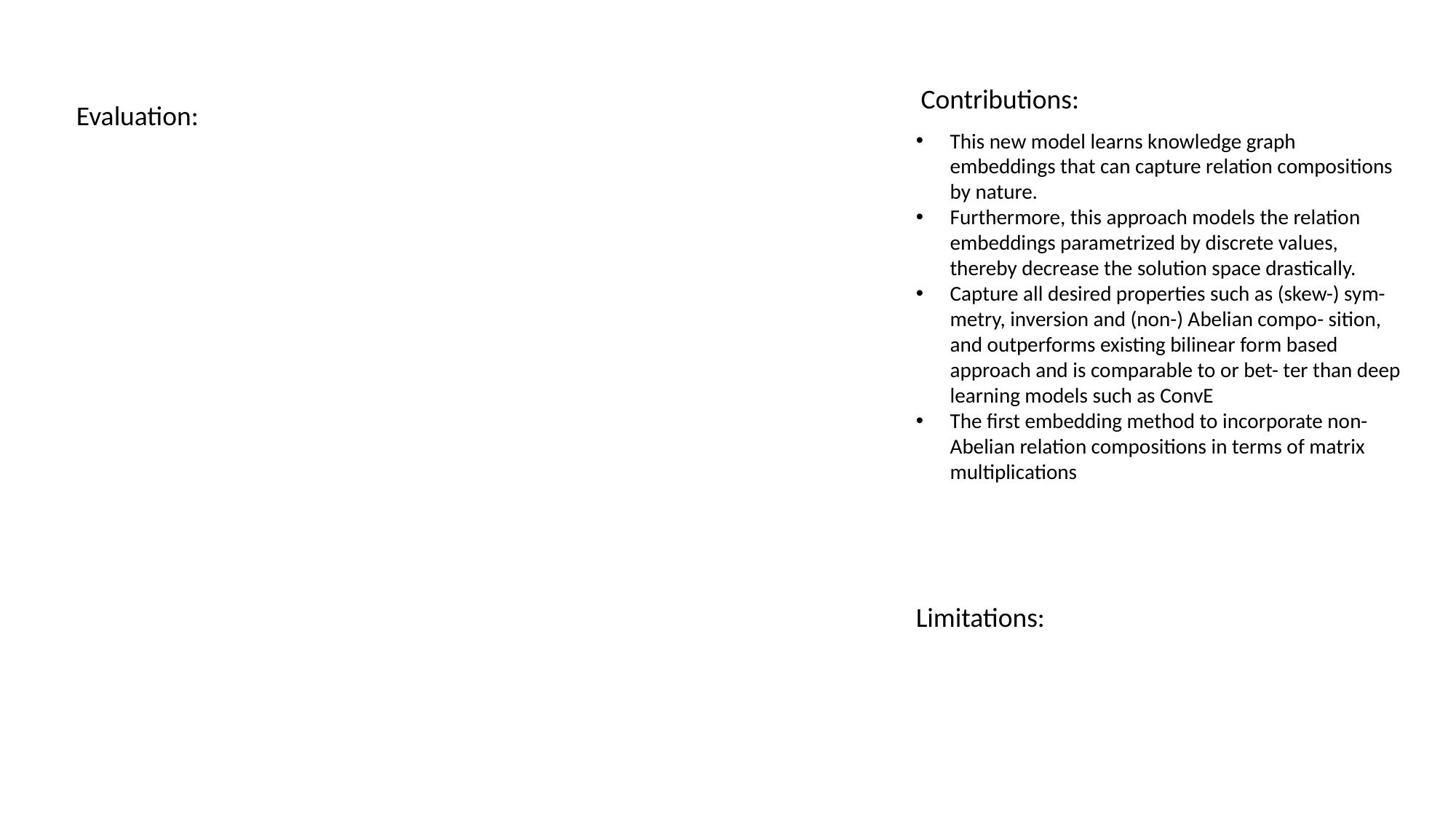

Contributions:

Evaluation:
This new model learns knowledge graph embeddings that can capture relation compositions by nature.
Furthermore, this approach models the relation embeddings parametrized by discrete values, thereby decrease the solution space drastically.
Capture all desired properties such as (skew-) sym- metry, inversion and (non-) Abelian compo- sition, and outperforms existing bilinear form based approach and is comparable to or bet- ter than deep learning models such as ConvE
The first embedding method to incorporate non-Abelian relation compositions in terms of matrix multiplications

Limitations: